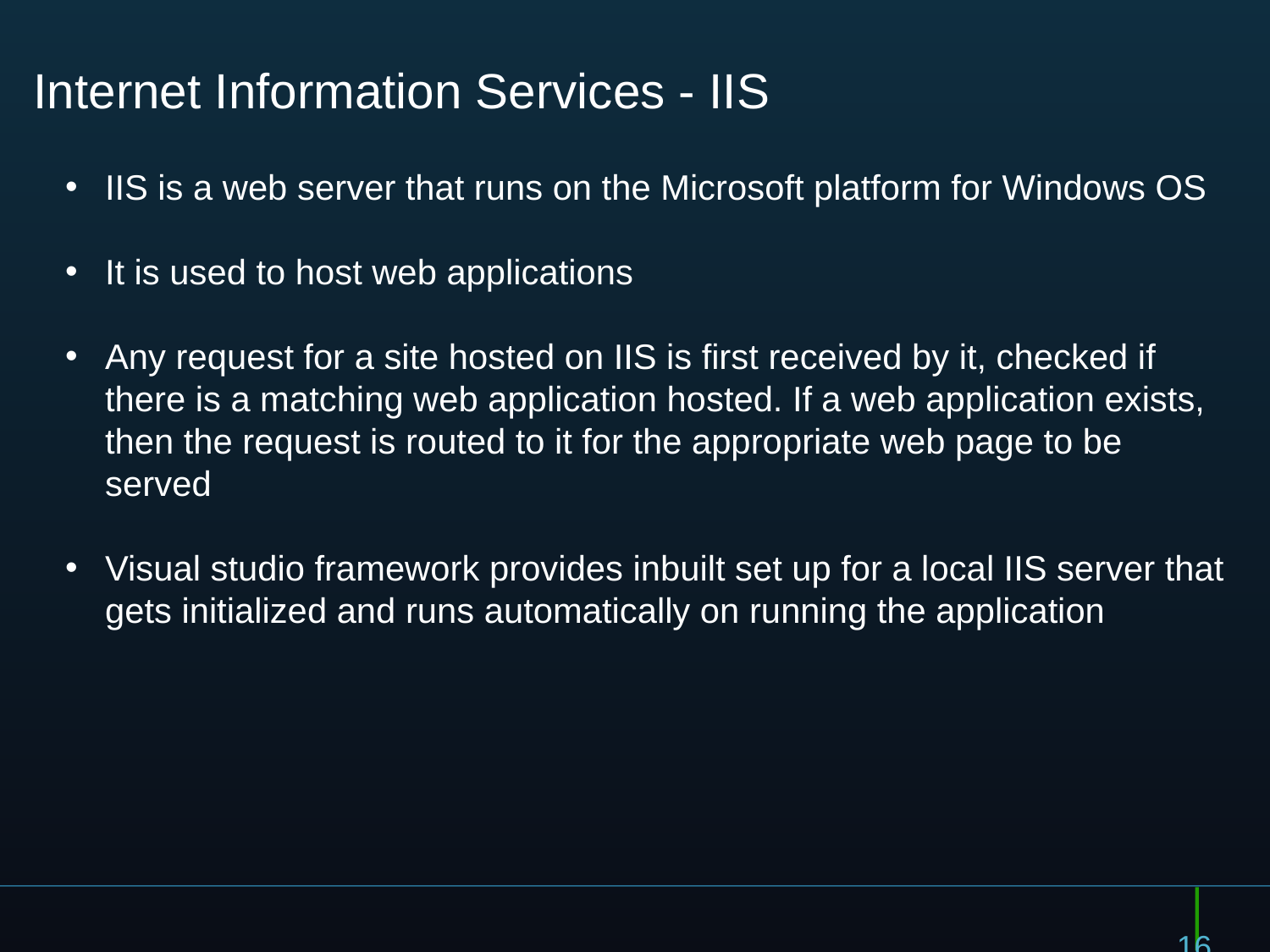

# Internet Information Services - IIS
IIS is a web server that runs on the Microsoft platform for Windows OS

It is used to host web applications

Any request for a site hosted on IIS is first received by it, checked if there is a matching web application hosted. If a web application exists, then the request is routed to it for the appropriate web page to be served

Visual studio framework provides inbuilt set up for a local IIS server that gets initialized and runs automatically on running the application

16